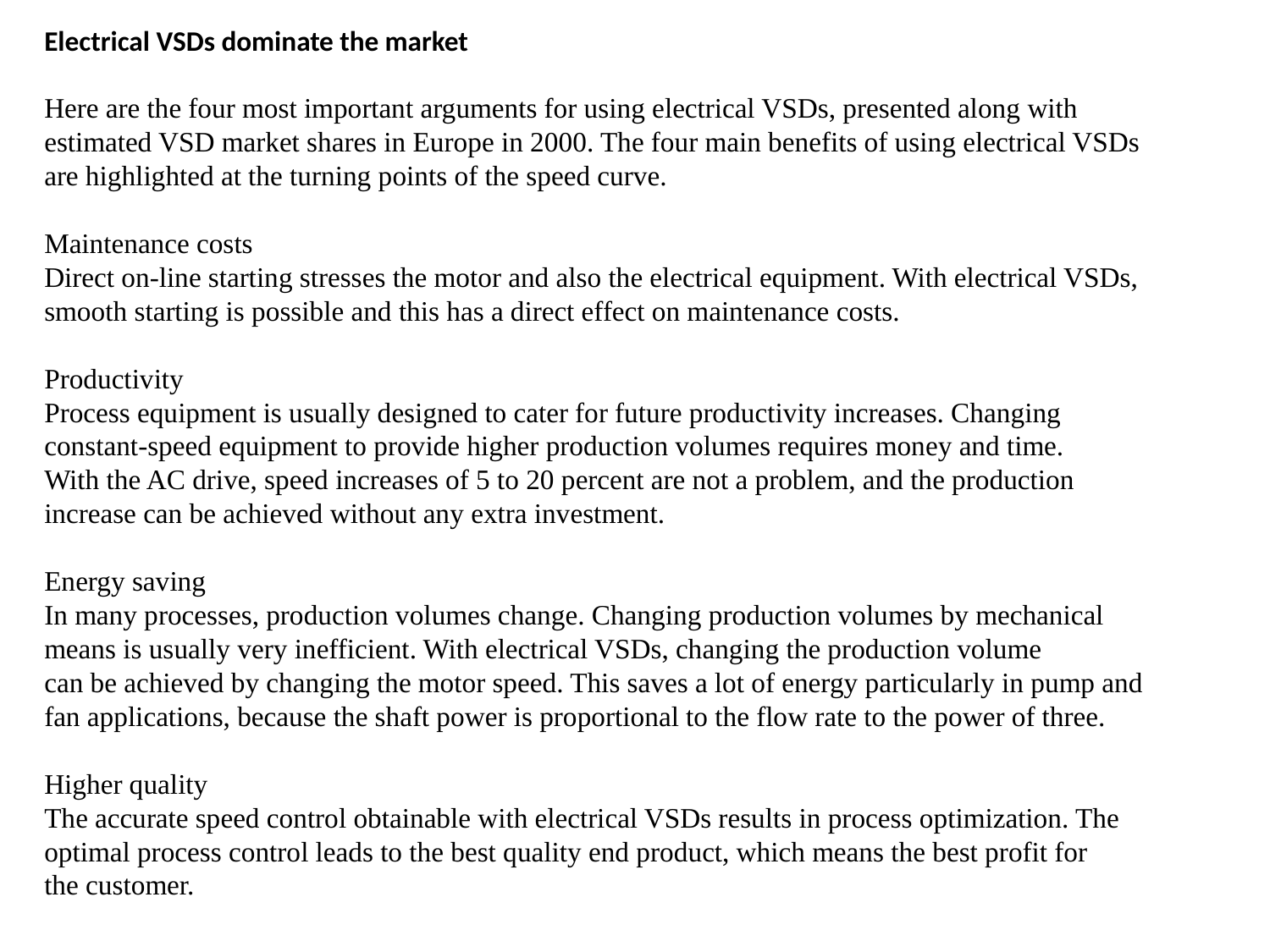

Electrical VSDs dominate the market

Here are the four most important arguments for using electrical VSDs, presented along with estimated VSD market shares in Europe in 2000. The four main benefits of using electrical VSDs
are highlighted at the turning points of the speed curve.

Maintenance costs
Direct on-line starting stresses the motor and also the electrical equipment. With electrical VSDs, smooth starting is possible and this has a direct effect on maintenance costs.

Productivity
Process equipment is usually designed to cater for future productivity increases. Changing constant-speed equipment to provide higher production volumes requires money and time.
With the AC drive, speed increases of 5 to 20 percent are not a problem, and the production increase can be achieved without any extra investment.

Energy saving
In many processes, production volumes change. Changing production volumes by mechanical means is usually very inefficient. With electrical VSDs, changing the production volume
can be achieved by changing the motor speed. This saves a lot of energy particularly in pump and fan applications, because the shaft power is proportional to the flow rate to the power of three.

Higher quality
The accurate speed control obtainable with electrical VSDs results in process optimization. The optimal process control leads to the best quality end product, which means the best profit for
the customer.